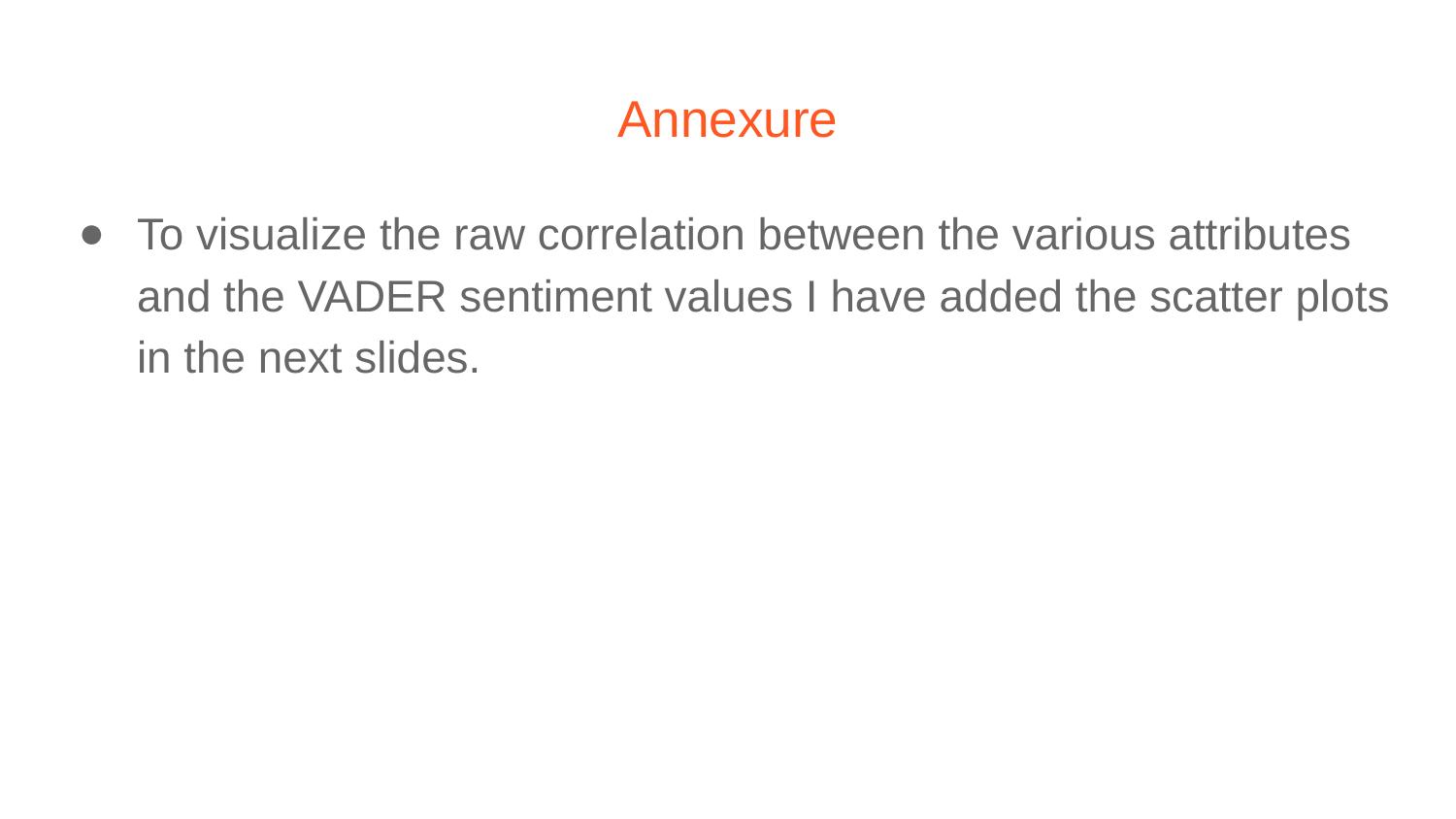

# Annexure
To visualize the raw correlation between the various attributes and the VADER sentiment values I have added the scatter plots in the next slides.